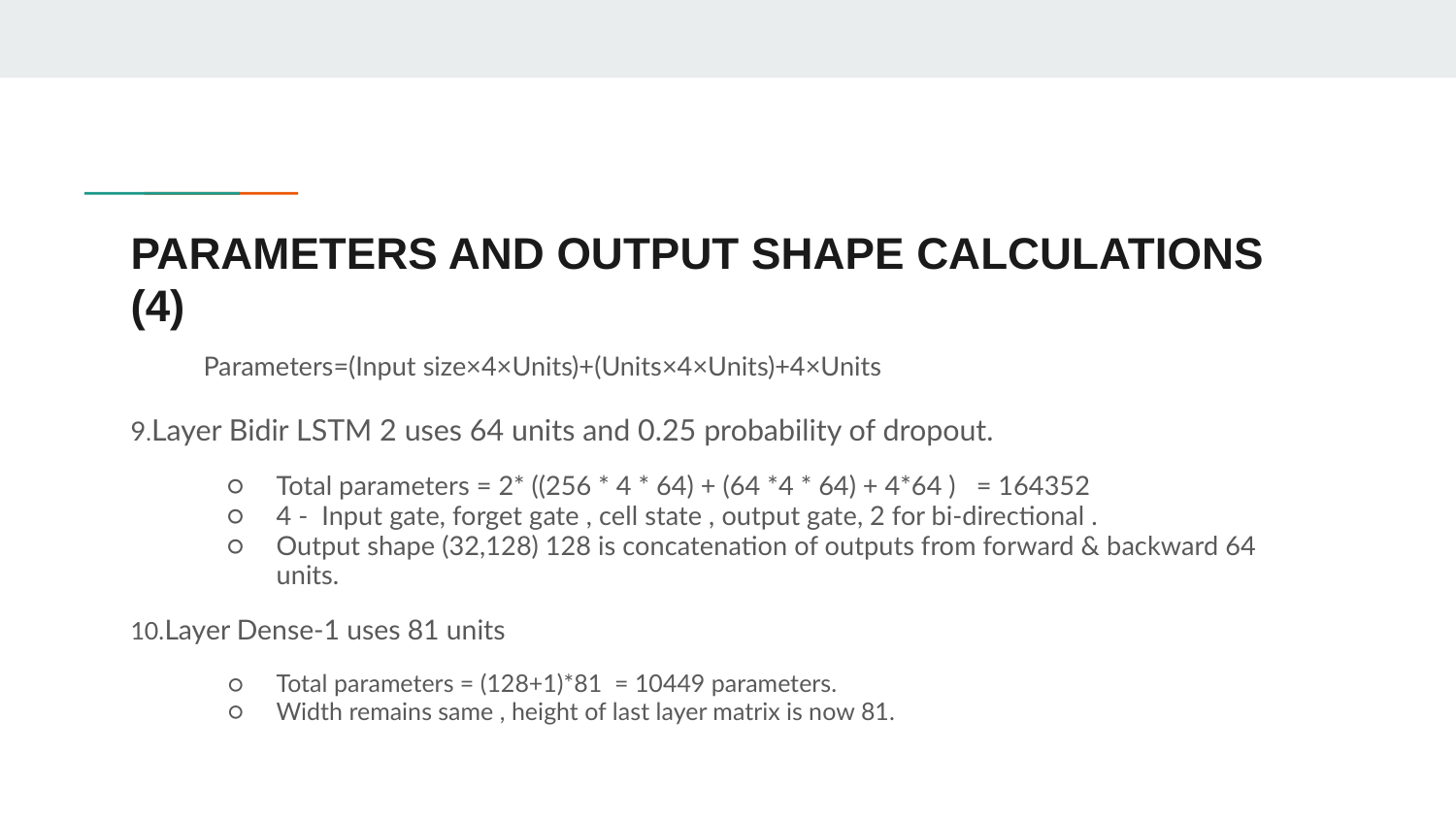

# PARAMETERS AND OUTPUT SHAPE CALCULATIONS (4)

Parameters=(Input size×4×Units)+(Units×4×Units)+4×Units
9.Layer Bidir LSTM 2 uses 64 units and 0.25 probability of dropout.
Total parameters = 2* ((256 * 4 * 64) + (64 *4 * 64) + 4*64 )   = 164352
4 -  Input gate, forget gate , cell state , output gate, 2 for bi-directional .
Output shape (32,128) 128 is concatenation of outputs from forward & backward 64 units.
10.Layer Dense-1 uses 81 units
Total parameters = (128+1)*81  = 10449 parameters.
Width remains same , height of last layer matrix is now 81.